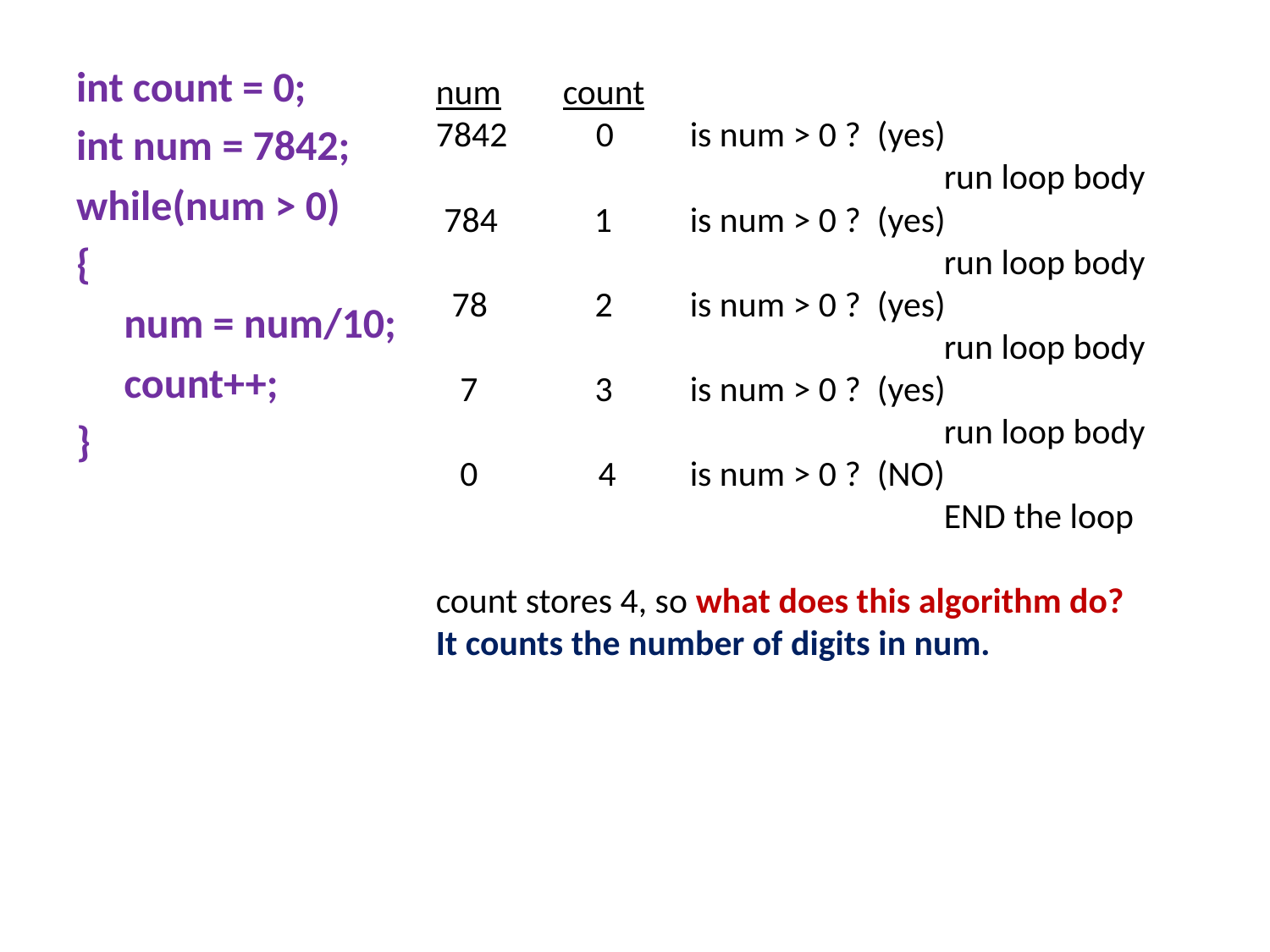

#
int count = 0;
int num = 7842;
while(num > 0)
{
     num = num/10;
     count++;
}

num	count
7842           0	is num > 0 ?  (yes)
				run loop body
 784            1    	is num > 0 ?  (yes)
				run loop body
  78	    2	is num > 0 ?  (yes)
				run loop body
   7    	    3 	is num > 0 ?  (yes)
				run loop body
   0               4	is num > 0 ?  (NO)
				END the loop

count stores 4, so what does this algorithm do?
It counts the number of digits in num.